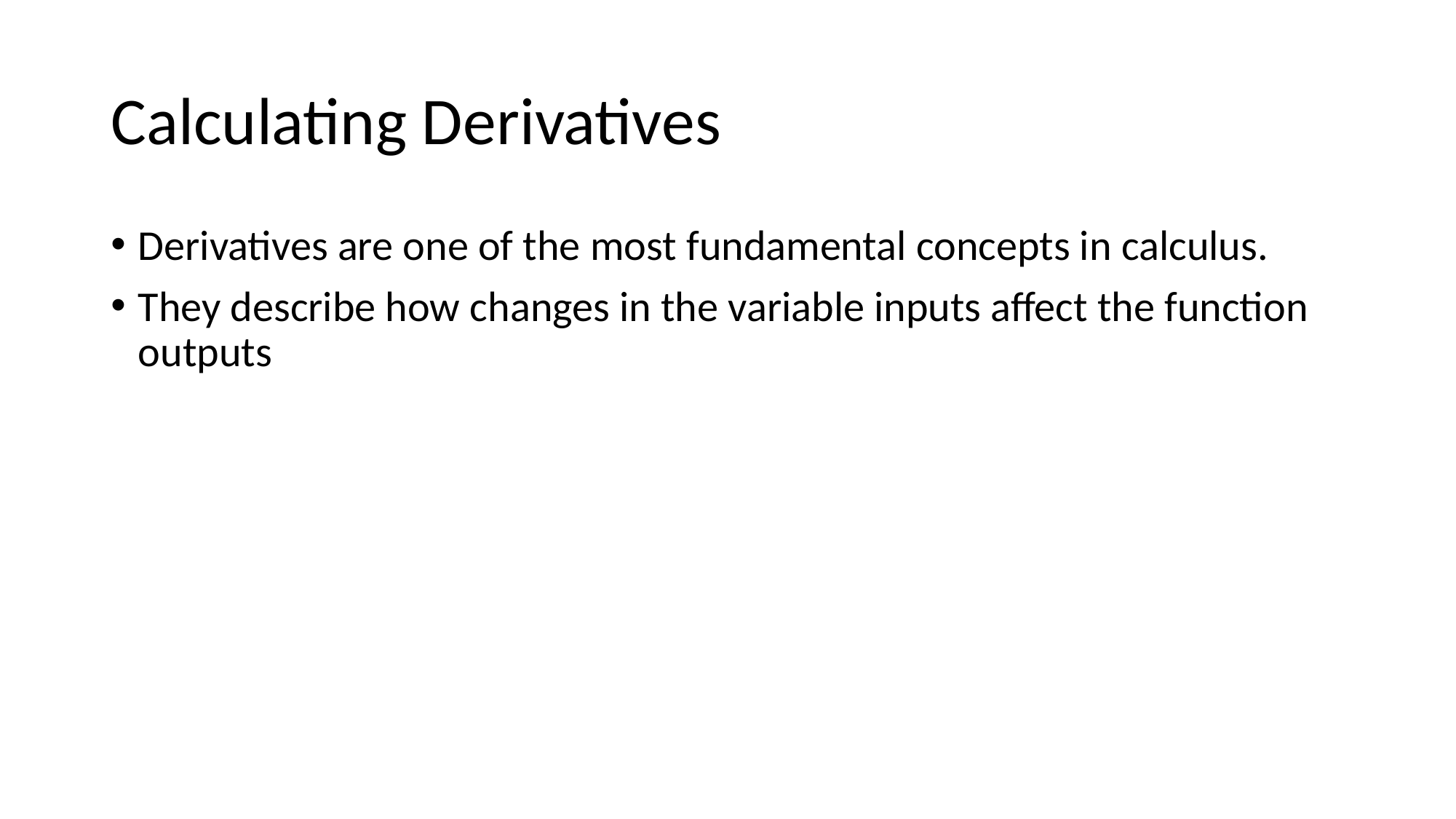

# Calculating Derivatives
Derivatives are one of the most fundamental concepts in calculus.
They describe how changes in the variable inputs affect the function outputs